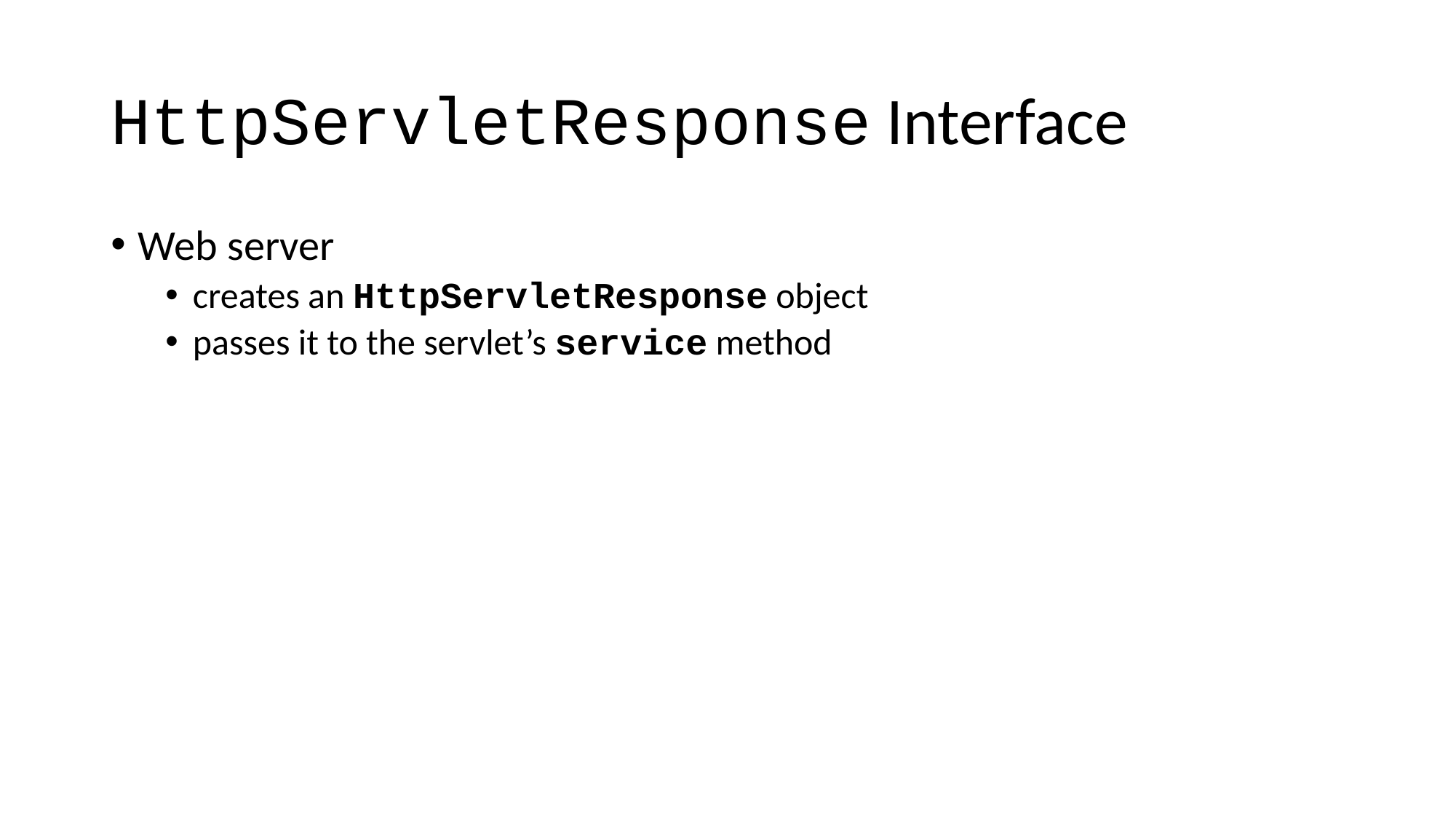

# HttpServletResponse Interface
Web server
creates an HttpServletResponse object
passes it to the servlet’s service method